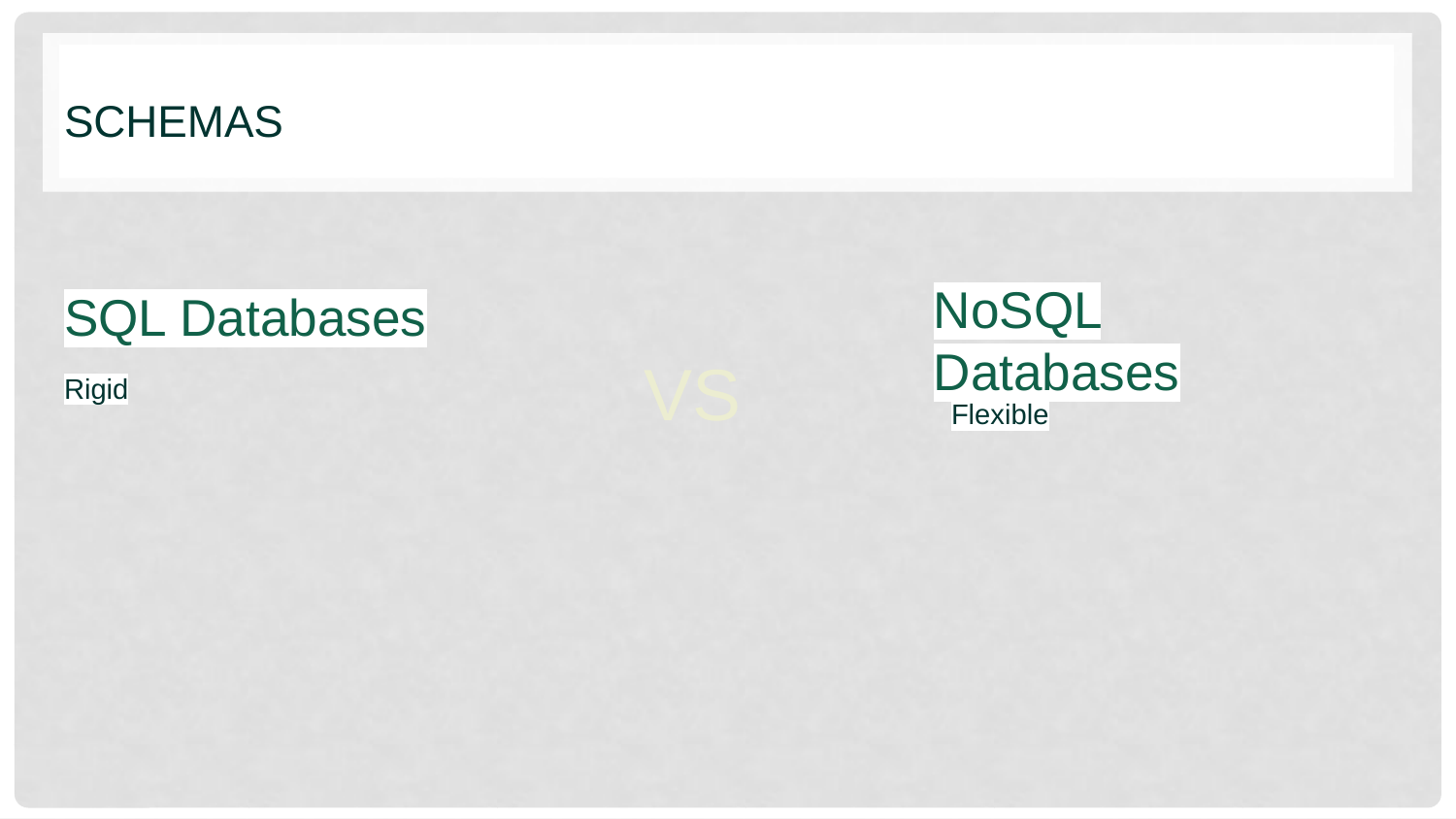

# Schemas

SQL Databases
Rigid
NoSQL Databases
VS
Flexible